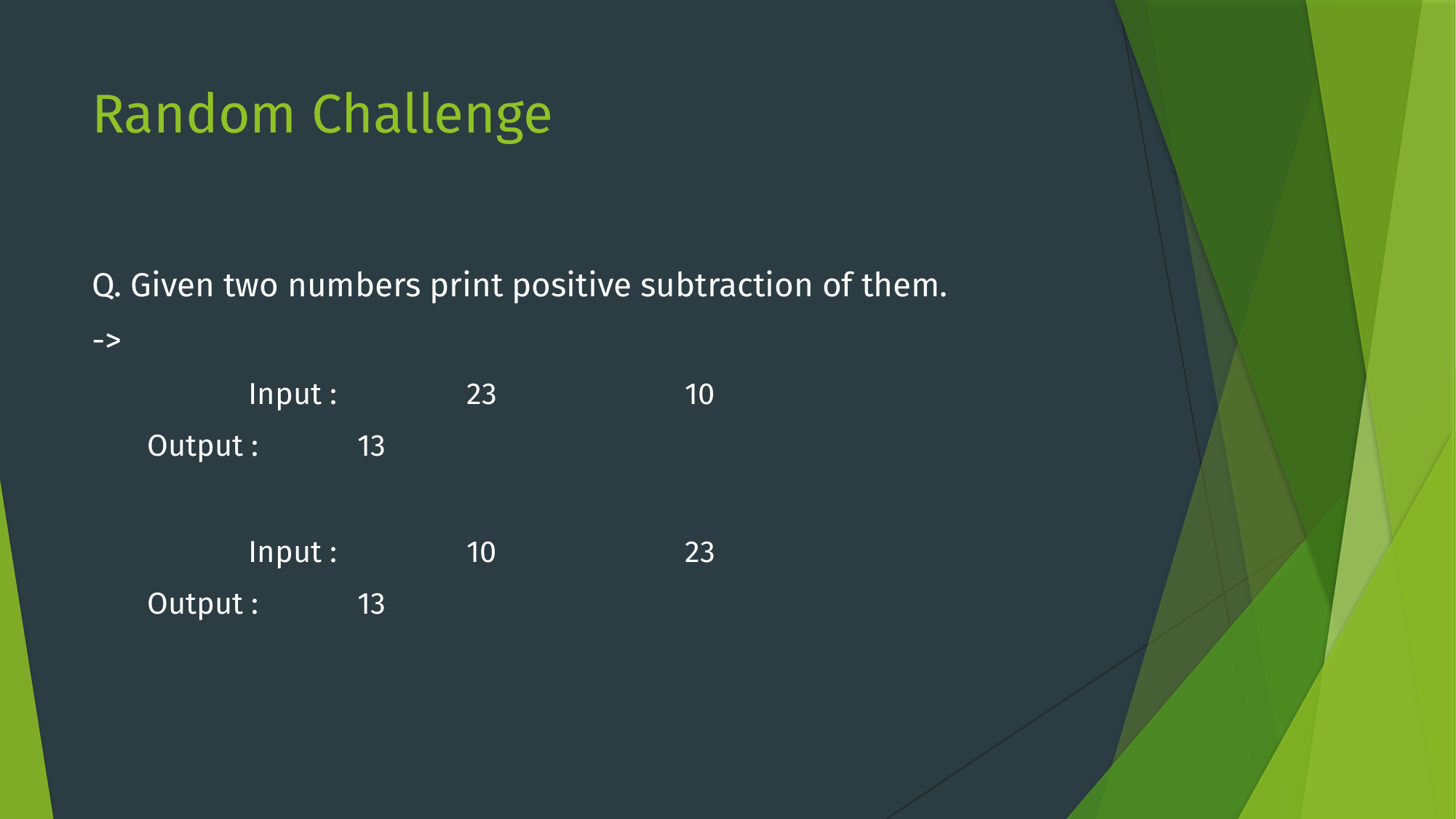

# Random Challenge
Q. Given two numbers print positive subtraction of them.
->
	Input : 		23  		10
 Output :	13

	Input : 		10  		23
 Output :	13